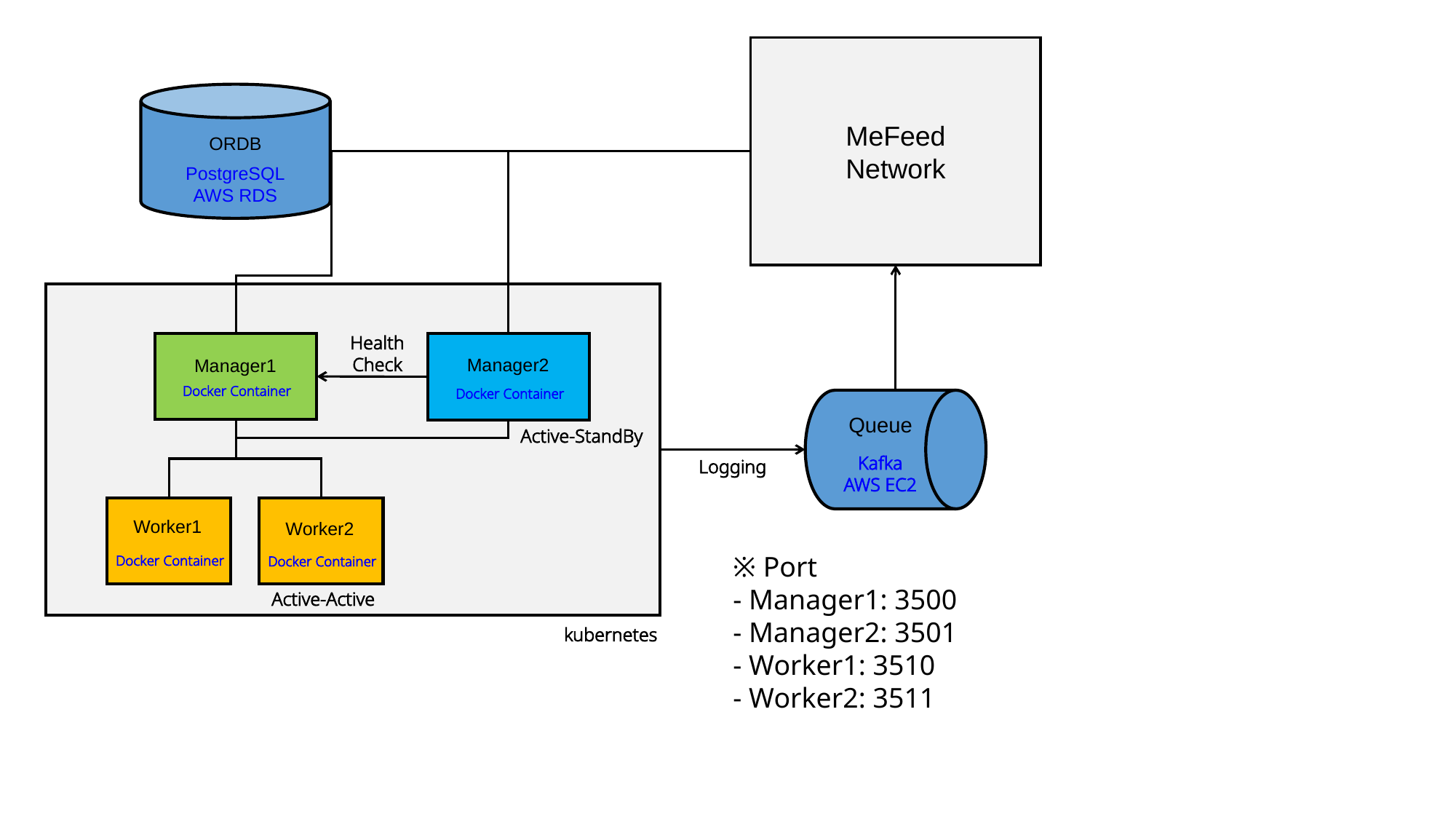

MeFeed
Network

ORDB
PostgreSQL
AWS RDS

Health
Check

Manager1

Manager2

Docker Container
Docker Container
Queue

Active-StandBy
Kafka
AWS EC2
Logging

Worker2

Worker1

※ Port
- Manager1: 3500
- Manager2: 3501
- Worker1: 3510
- Worker2: 3511
Docker Container
Docker Container
Active-Active
kubernetes